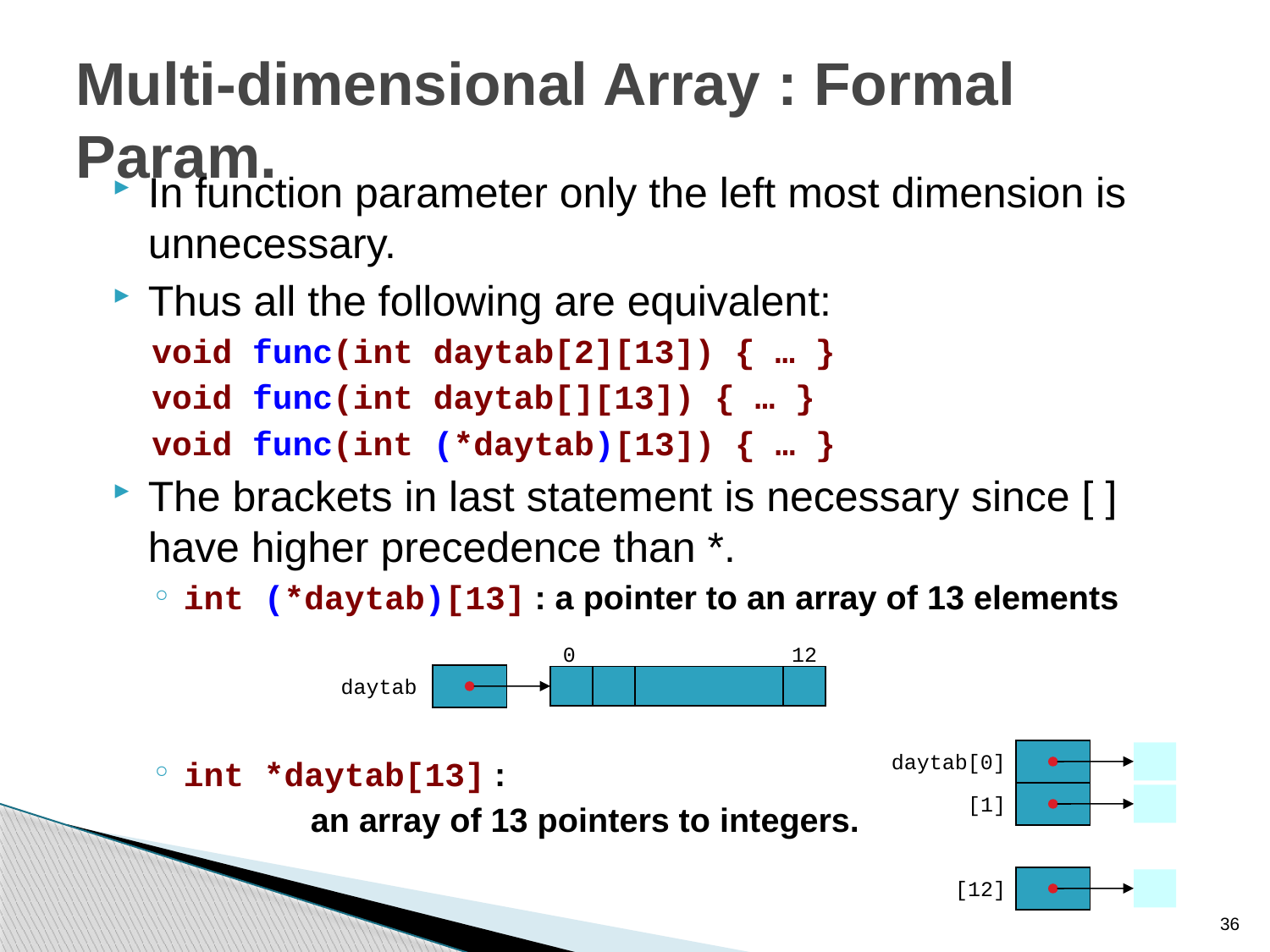

# Multi-dimensional Array : Formal Param.
In function parameter only the left most dimension is unnecessary.
Thus all the following are equivalent:
void func(int daytab[2][13]) { … }
void func(int daytab[][13]) { … }
void func(int (*daytab)[13]) { … }
The brackets in last statement is necessary since [ ]  have higher precedence than *.
int (*daytab)[13] : a pointer to an array of 13 elements

int *daytab[13] :
		an array of 13 pointers to integers.
0
12

daytab

daytab[0]

[1]

[12]

36